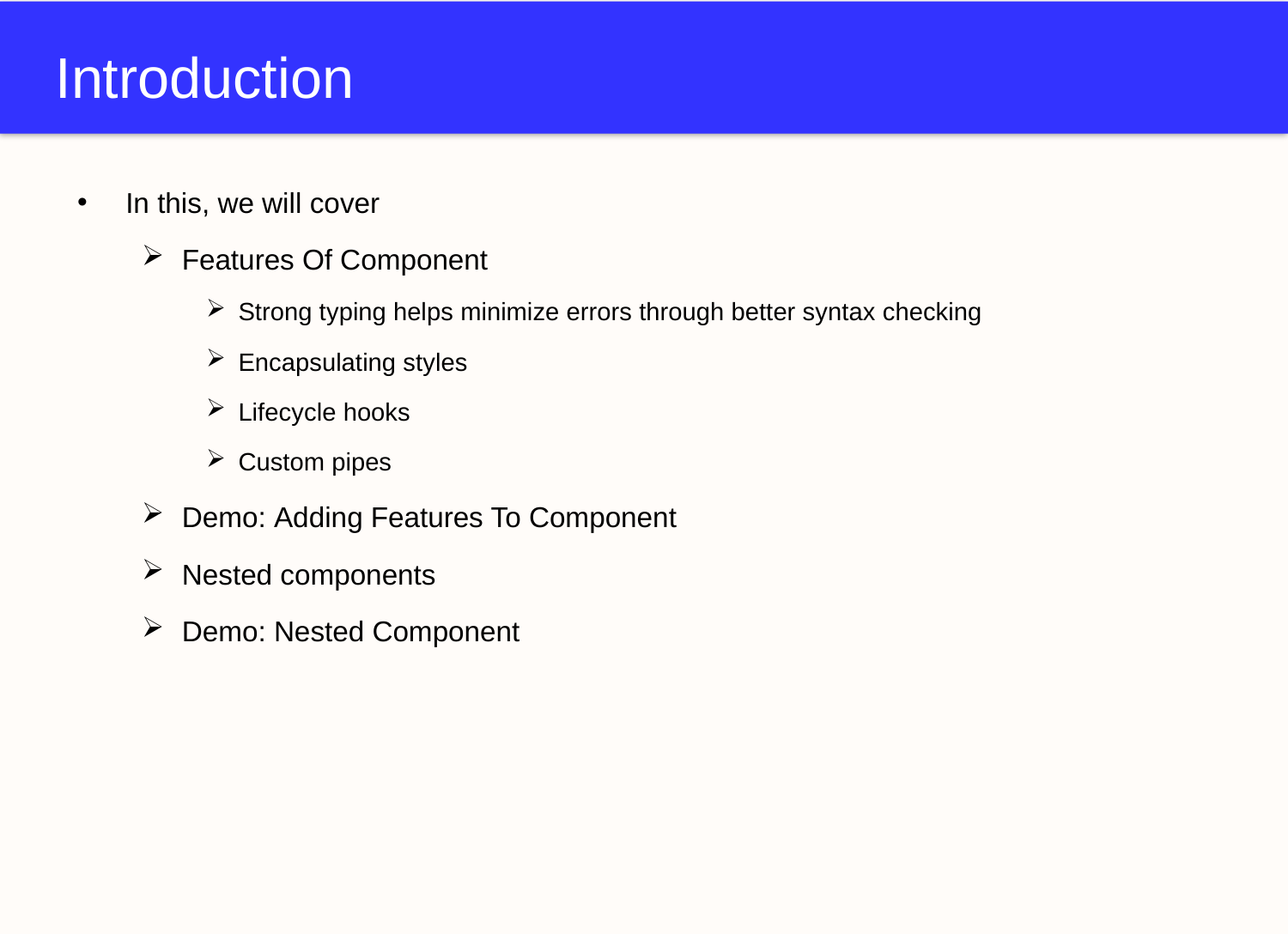

# Introduction
In this, we will cover
Features Of Component
Strong typing helps minimize errors through better syntax checking
Encapsulating styles
Lifecycle hooks
Custom pipes
Demo: Adding Features To Component
Nested components
Demo: Nested Component